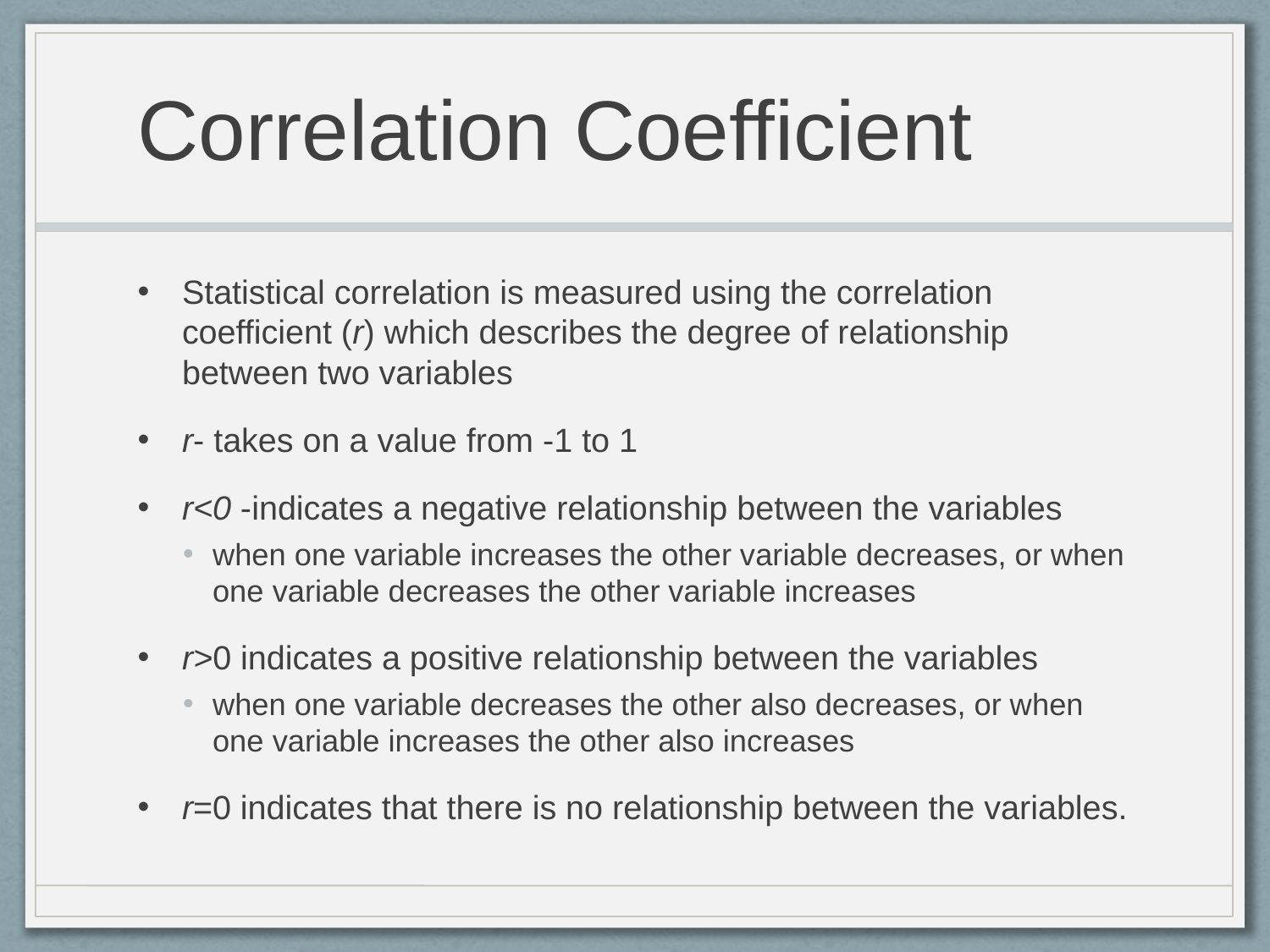

# Correlation Coefficient
Statistical correlation is measured using the correlation coefficient (r) which describes the degree of relationship between two variables
r- takes on a value from -1 to 1
r<0 -indicates a negative relationship between the variables
when one variable increases the other variable decreases, or when one variable decreases the other variable increases
r>0 indicates a positive relationship between the variables
when one variable decreases the other also decreases, or when one variable increases the other also increases
r=0 indicates that there is no relationship between the variables.